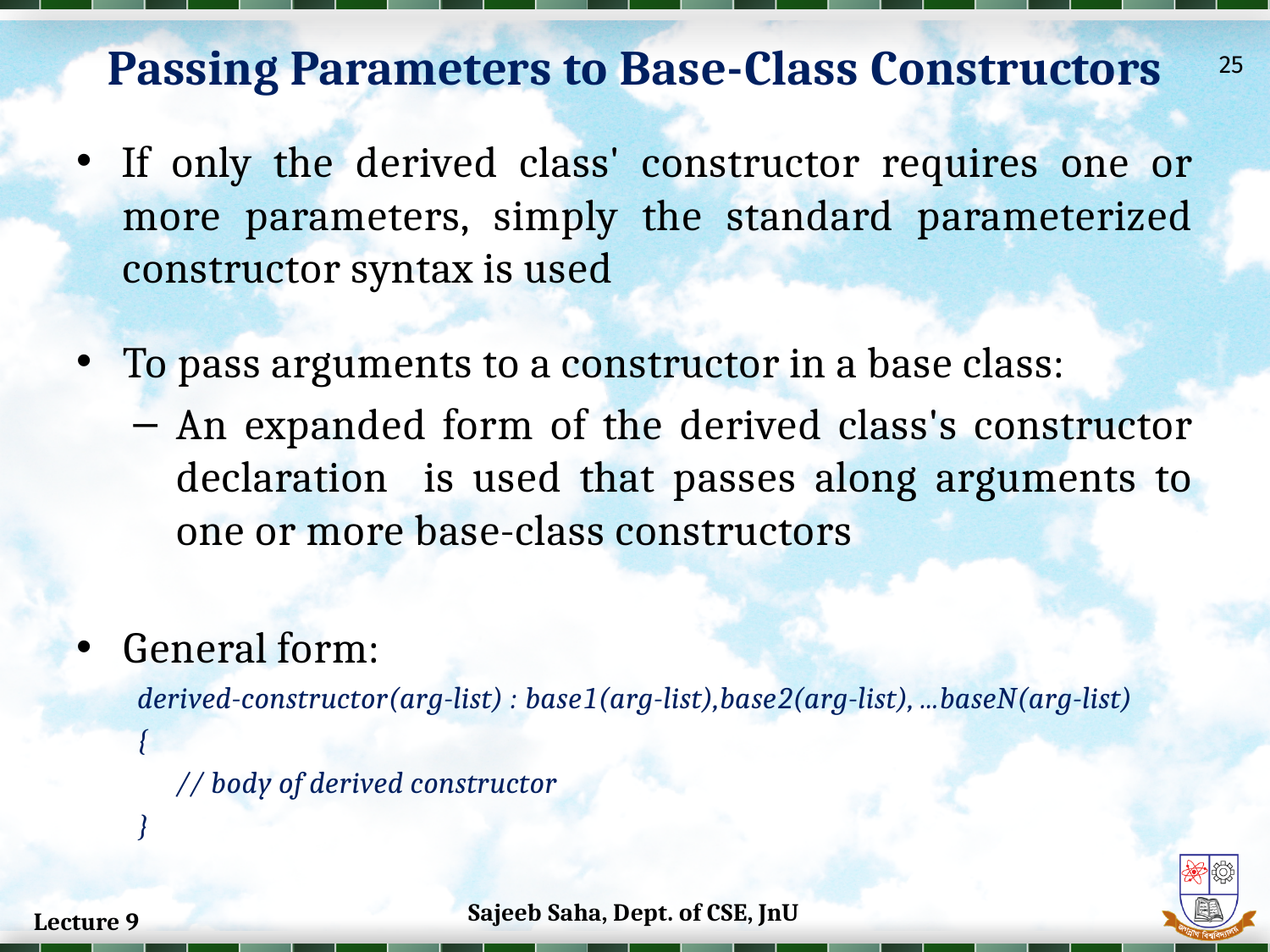

Passing Parameters to Base-Class Constructors
25
If only the derived class' constructor requires one or more parameters, simply the standard parameterized constructor syntax is used

To pass arguments to a constructor in a base class:
An expanded form of the derived class's constructor declaration  is used that passes along arguments to one or more base-class constructors

General form:
derived-constructor(arg-list) : base1(arg-list),base2(arg-list), ...baseN(arg-list)
{
	// body of derived constructor
}
Sajeeb Saha, Dept. of CSE, JnU